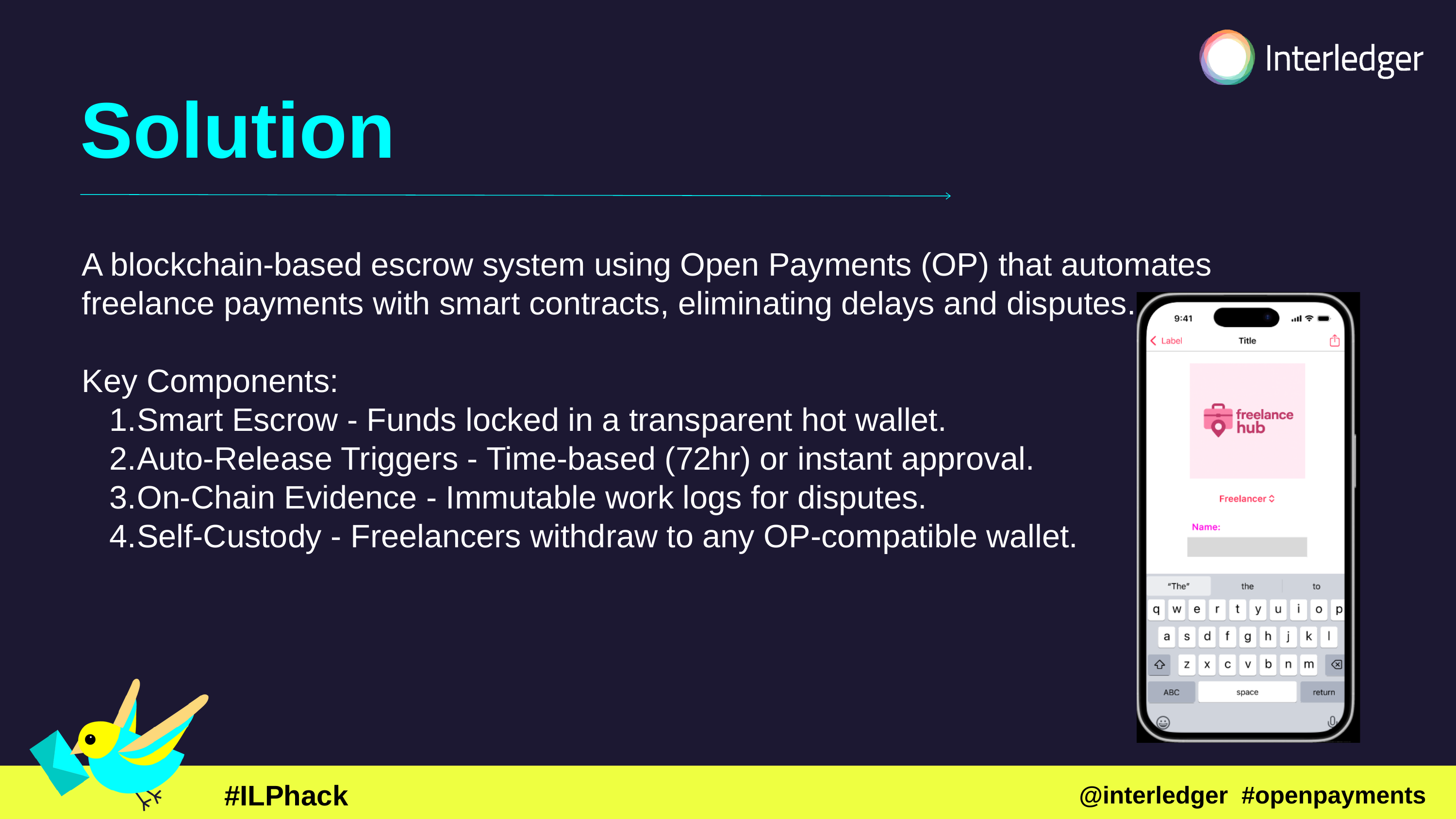

Solution

A blockchain-based escrow system using Open Payments (OP) that automates freelance payments with smart contracts, eliminating delays and disputes.

Key Components:
Smart Escrow - Funds locked in a transparent hot wallet.
Auto-Release Triggers - Time-based (72hr) or instant approval.
On-Chain Evidence - Immutable work logs for disputes.
Self-Custody - Freelancers withdraw to any OP-compatible wallet.

@interledger  #openpayments
#ILPhacks